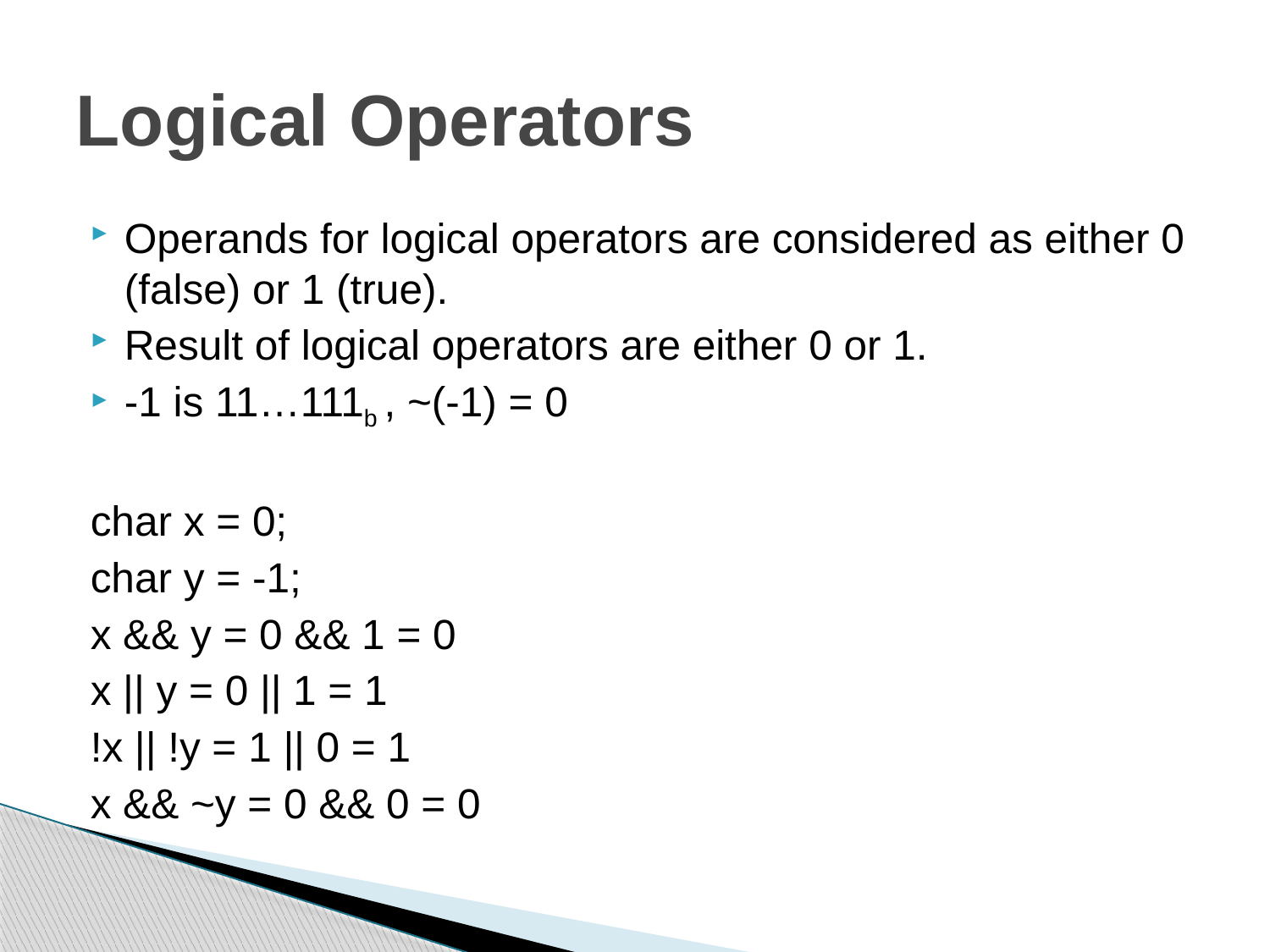

# Logical Operators
Operands for logical operators are considered as either 0 (false) or 1 (true).
Result of logical operators are either 0 or 1.
-1 is 11…111b , ~(-1) = 0

char x = 0;
char y = -1;
x && y = 0 && 1 = 0
x || y = 0 || 1 = 1
!x || !y = 1 || 0 = 1
x && ~y = 0 && 0 = 0